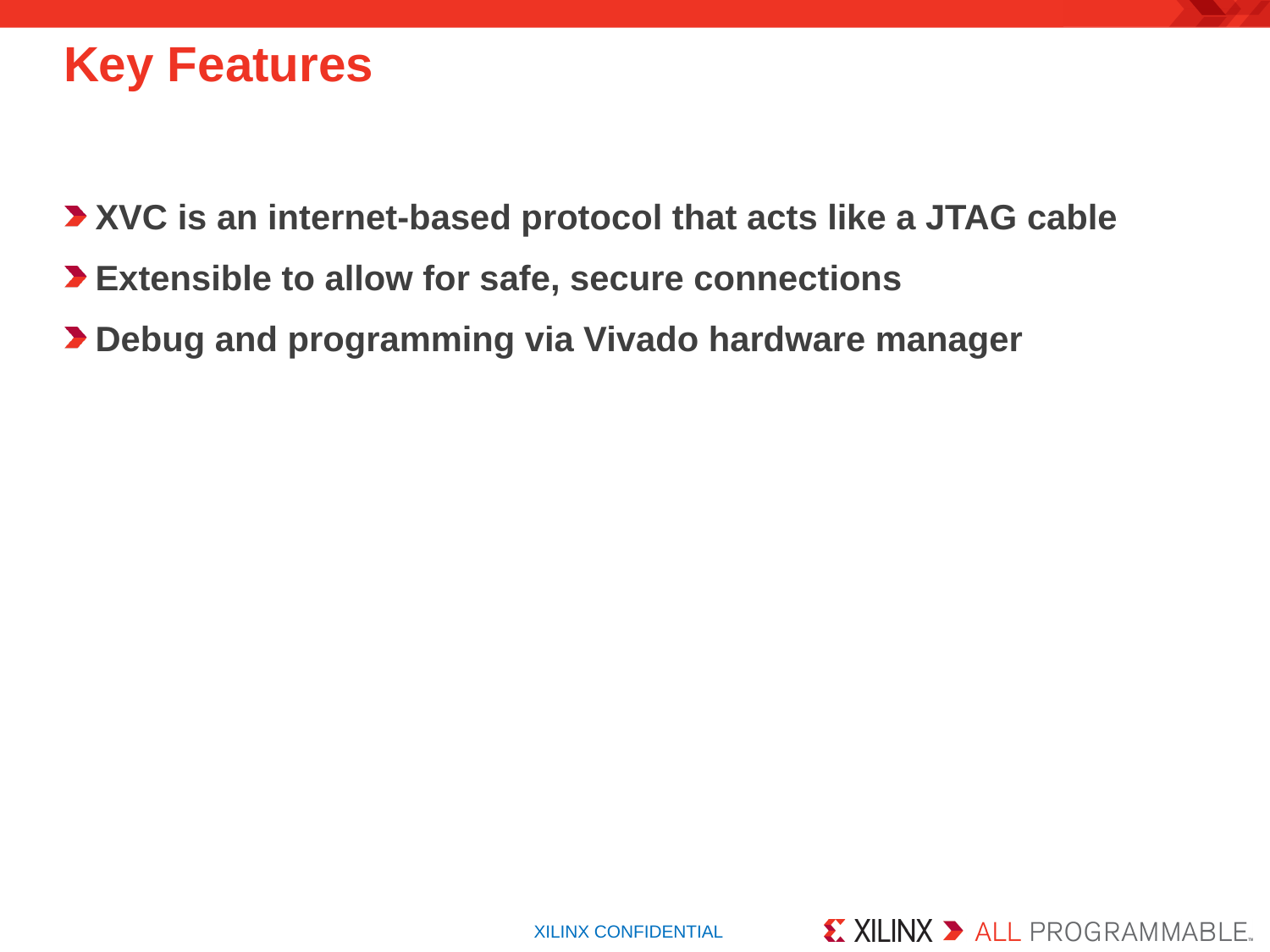

# Key Features
XVC is an internet-based protocol that acts like a JTAG cable
Extensible to allow for safe, secure connections
Debug and programming via Vivado hardware manager